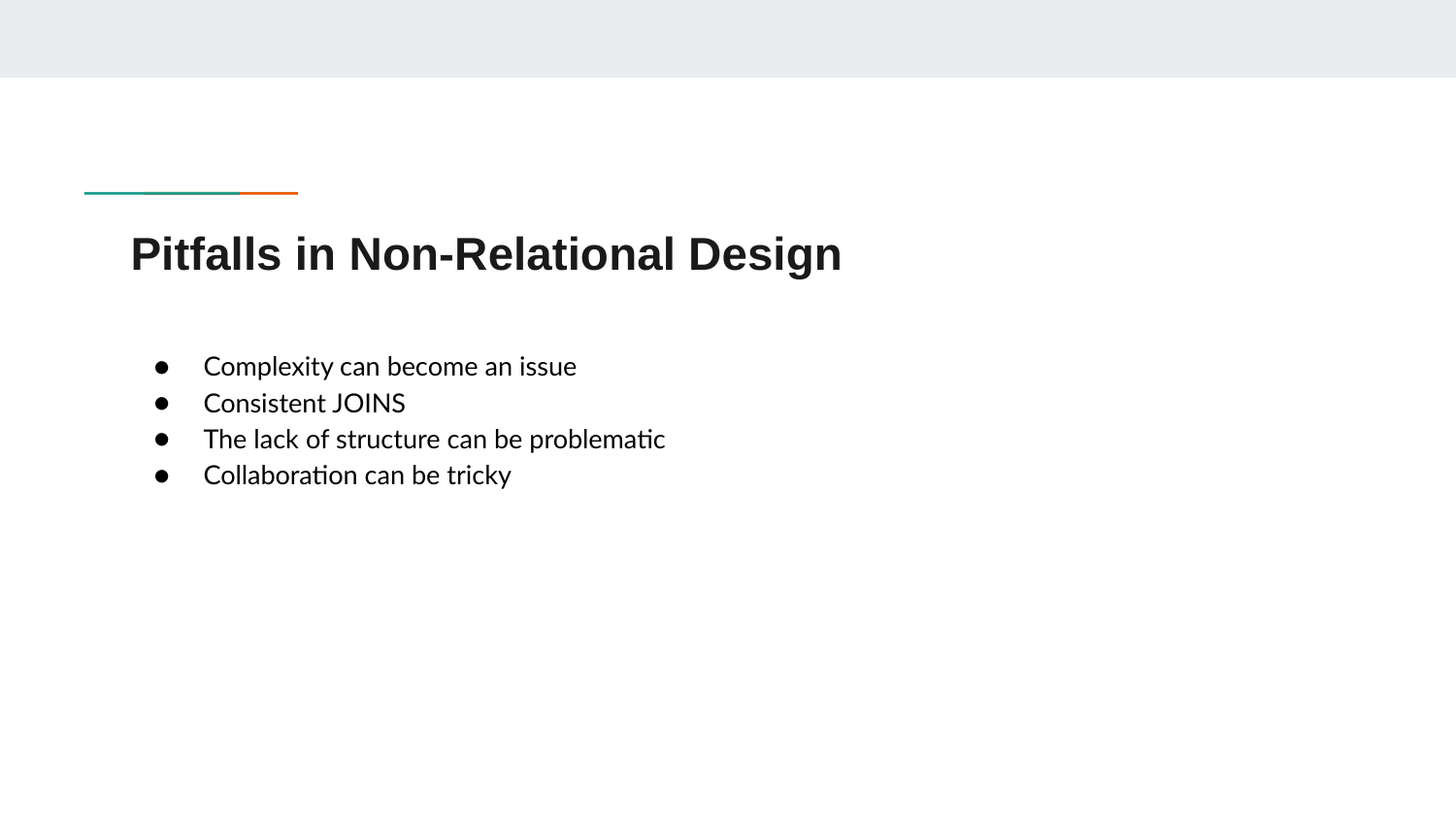

# Pitfalls in Non-Relational Design

Complexity can become an issue
Consistent JOINS
The lack of structure can be problematic
Collaboration can be tricky